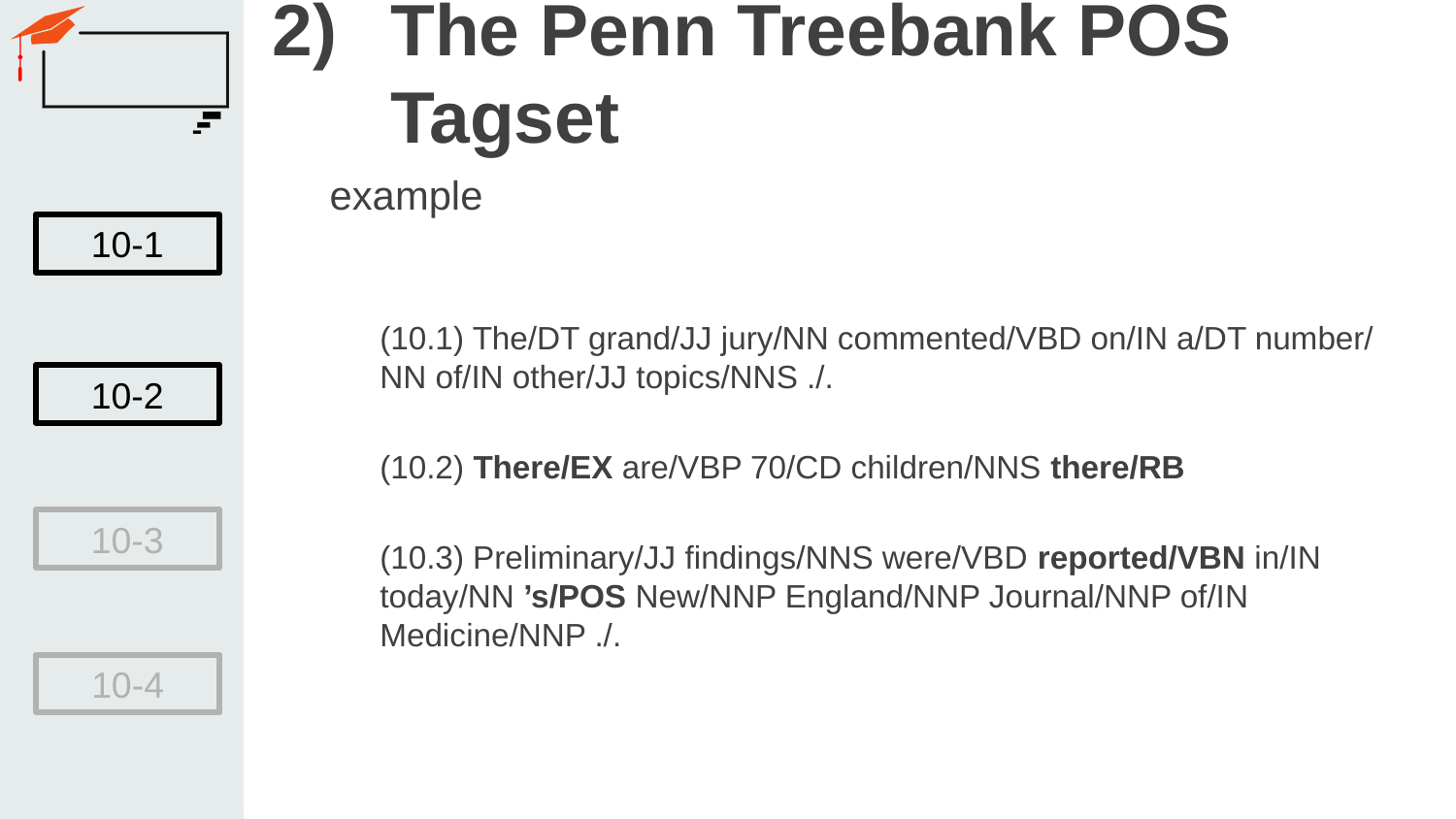

# The Penn Treebank POS Tagset
example
10-1

(10.1) The/DT grand/JJ jury/NN commented/VBD on/IN a/DT number/NN of/IN other/JJ topics/NNS ./.

(10.2) There/EX are/VBP 70/CD children/NNS there/RB

(10.3) Preliminary/JJ findings/NNS were/VBD reported/VBN in/IN today/NN ’s/POS New/NNP England/NNP Journal/NNP of/IN Medicine/NNP ./.
10-2
10-3
10-4